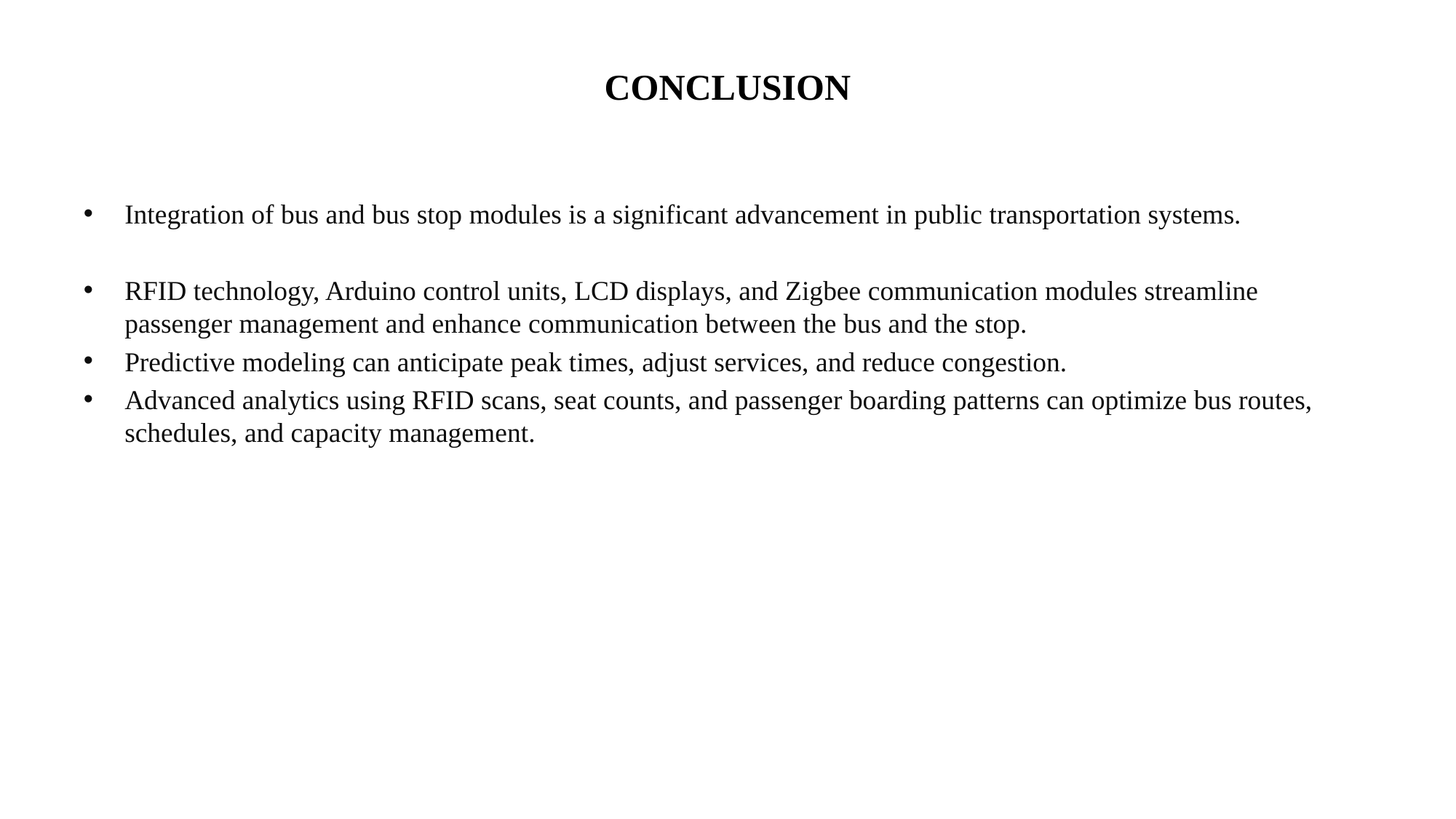

# CONCLUSION
Integration of bus and bus stop modules is a significant advancement in public transportation systems.

RFID technology, Arduino control units, LCD displays, and Zigbee communication modules streamline passenger management and enhance communication between the bus and the stop.
Predictive modeling can anticipate peak times, adjust services, and reduce congestion.
Advanced analytics using RFID scans, seat counts, and passenger boarding patterns can optimize bus routes, schedules, and capacity management.